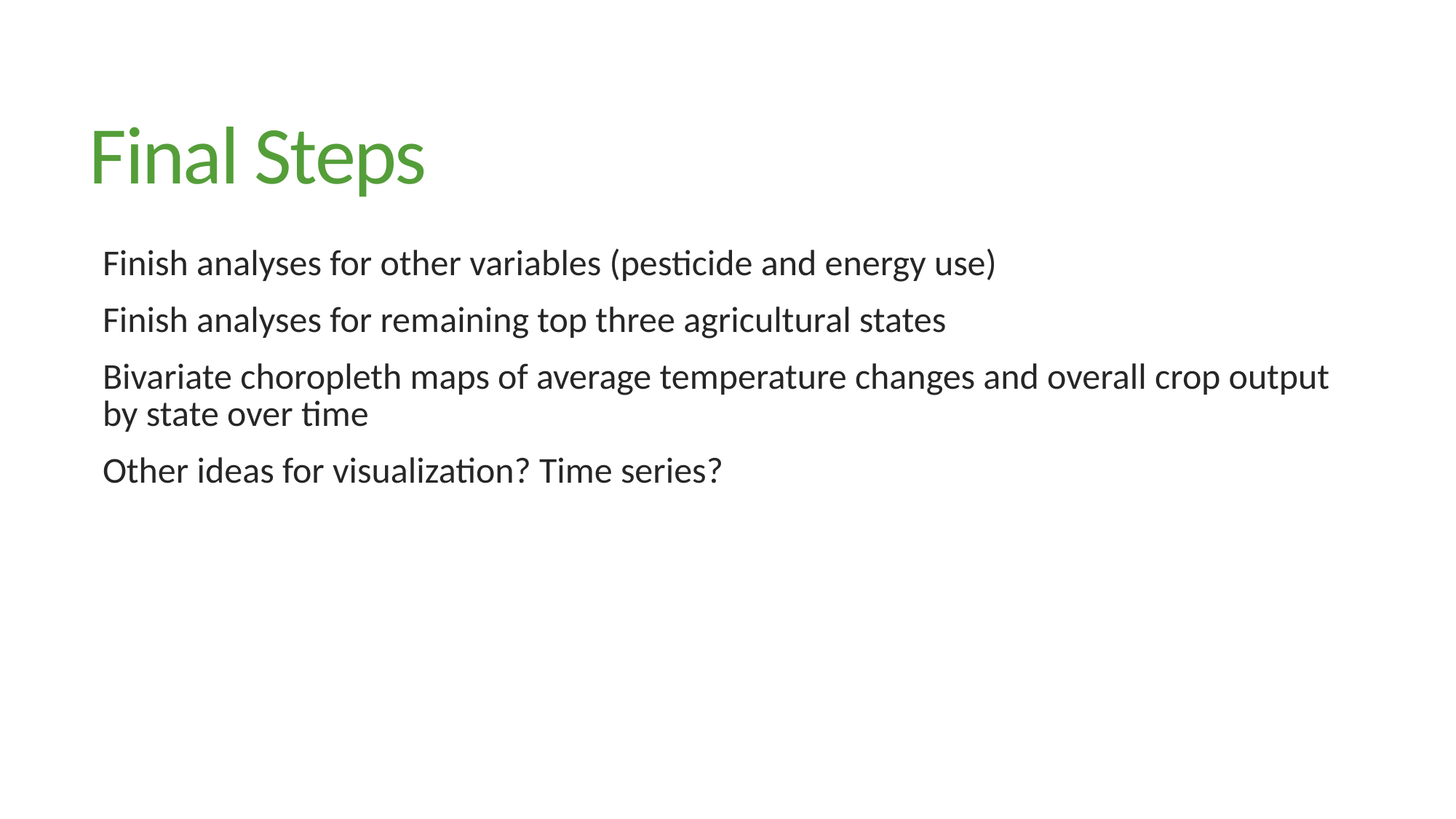

# Final Steps
Finish analyses for other variables (pesticide and energy use)
Finish analyses for remaining top three agricultural states
Bivariate choropleth maps of average temperature changes and overall crop output by state over time
Other ideas for visualization? Time series?